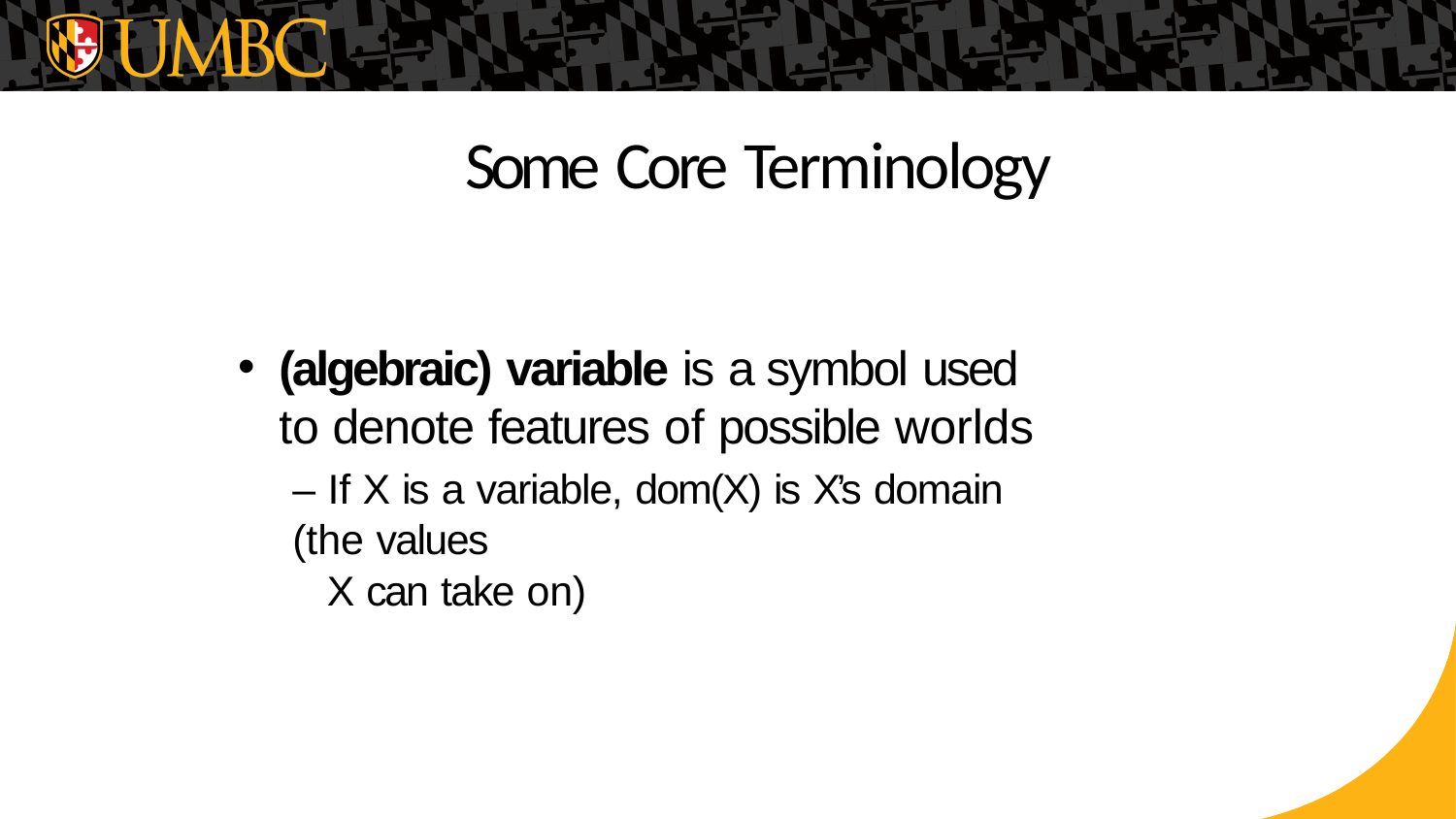

# Some Core Terminology
(algebraic) variable is a symbol used to denote features of possible worlds
– If X is a variable, dom(X) is X’s domain (the values
X can take on)
Slide